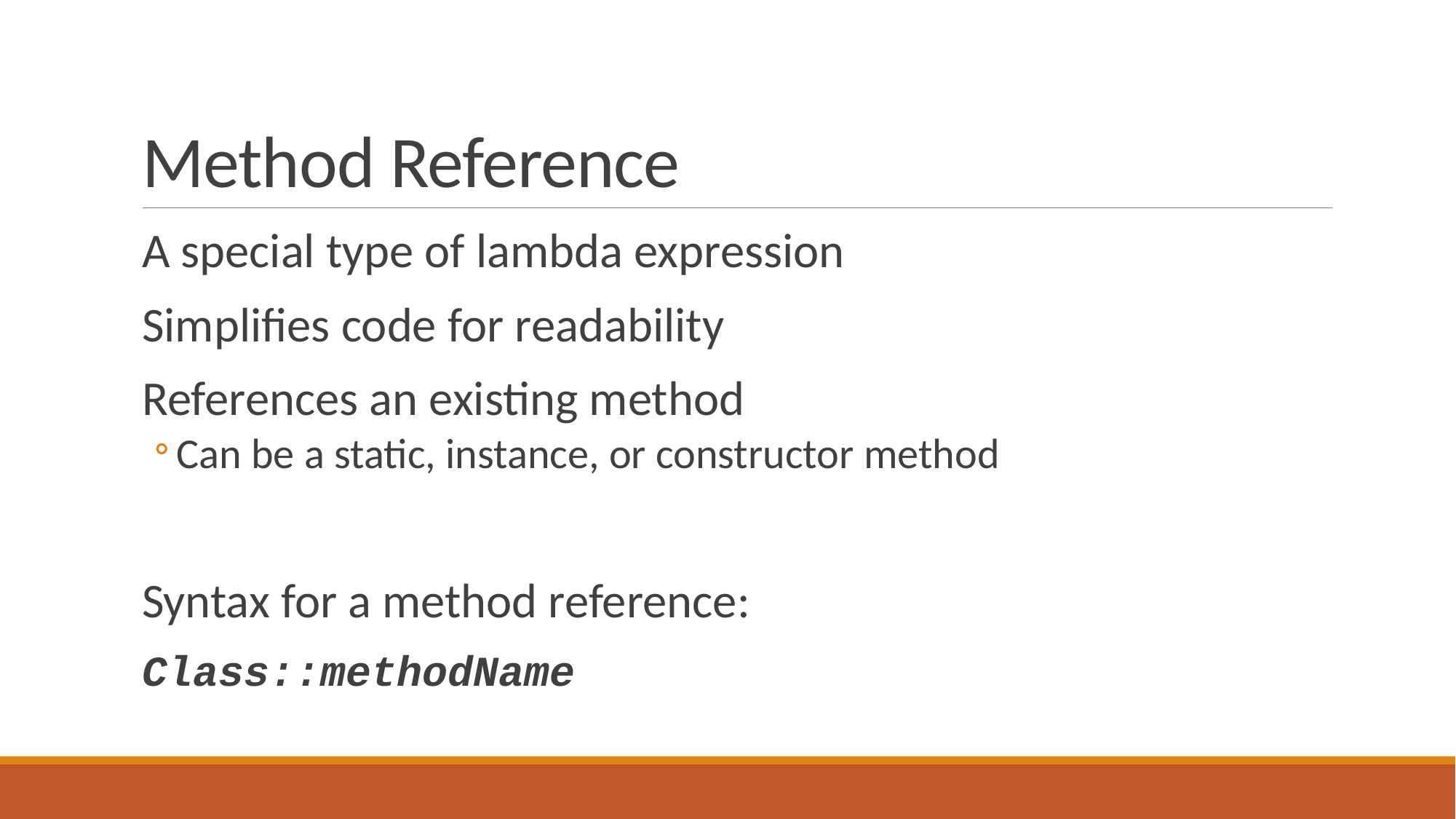

# Method Reference
A special type of lambda expression
Simplifies code for readability
References an existing method
Can be a static, instance, or constructor method

Syntax for a method reference:
Class::methodName